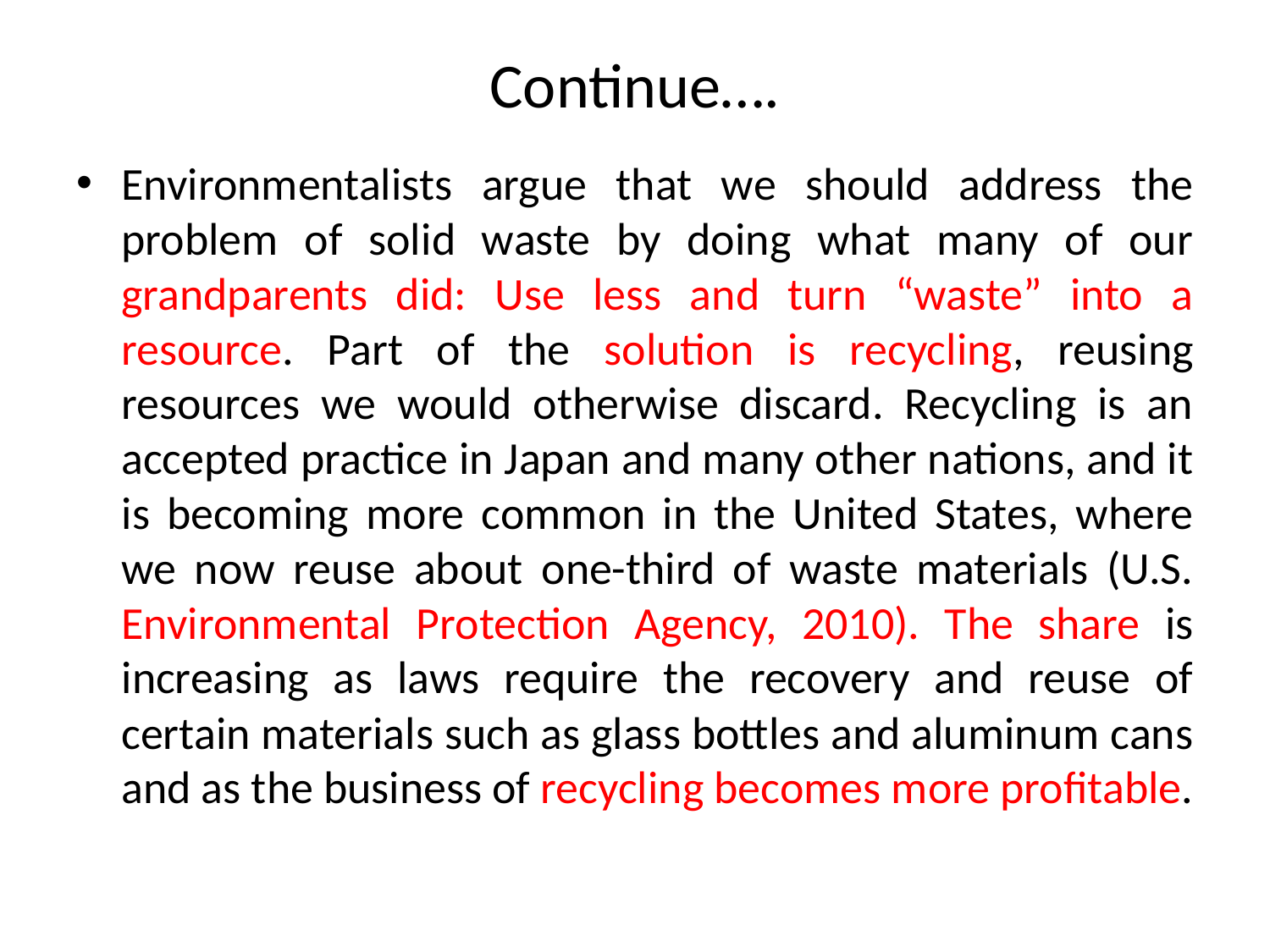

# Continue….
Environmentalists argue that we should address the problem of solid waste by doing what many of our grandparents did: Use less and turn “waste” into a resource. Part of the solution is recycling, reusing resources we would otherwise discard. Recycling is an accepted practice in Japan and many other nations, and it is becoming more common in the United States, where we now reuse about one-third of waste materials (U.S. Environmental Protection Agency, 2010). The share is increasing as laws require the recovery and reuse of certain materials such as glass bottles and aluminum cans and as the business of recycling becomes more profitable.